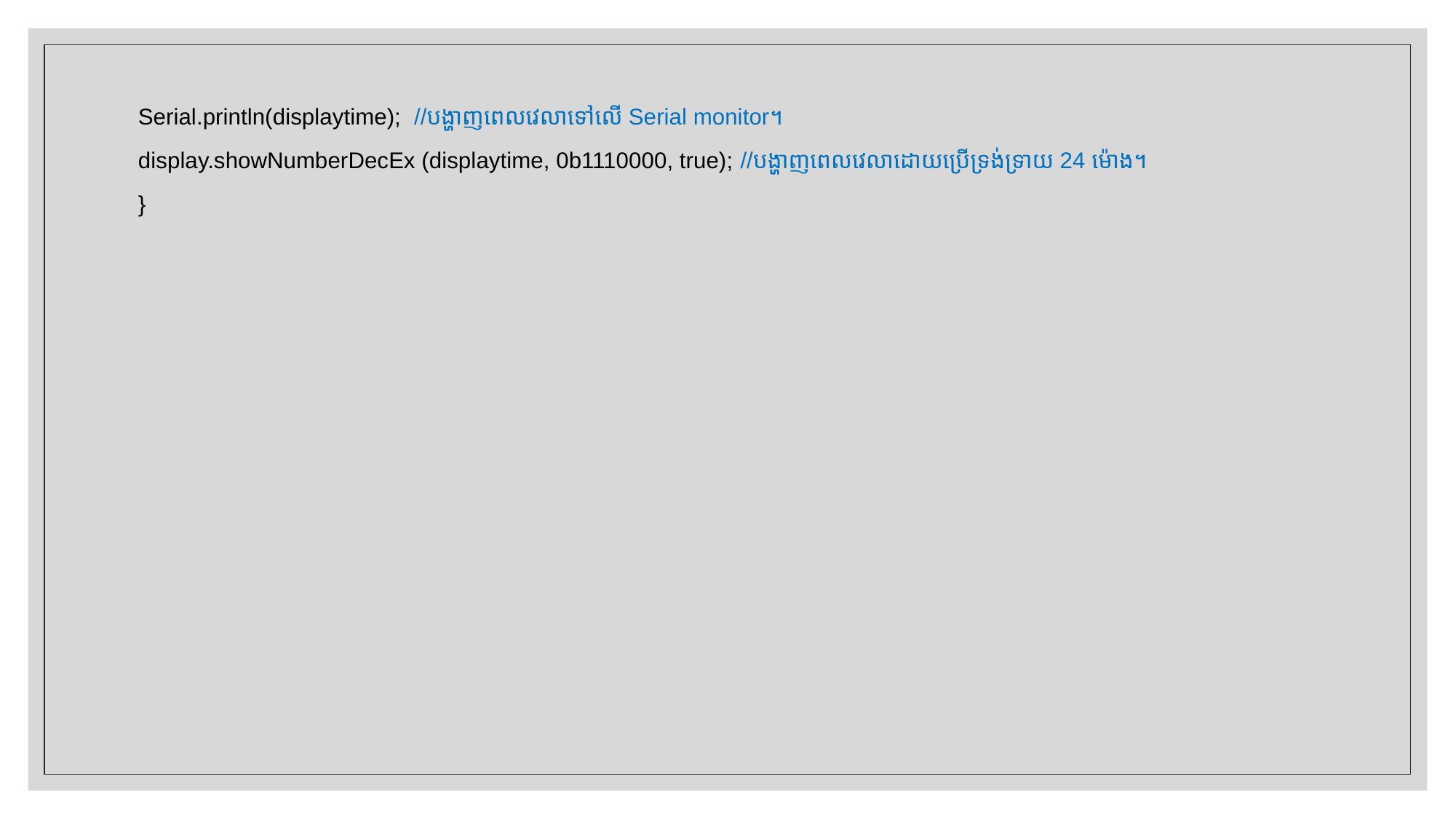

Serial.println(displaytime);  //បង្ហាញពេលវេលាទៅលើ Serial monitor។
display.showNumberDecEx (displaytime, 0b1110000, true); //បង្ហាញពេលវេលាដោយប្រើទ្រង់ទ្រាយ 24 ម៉ោង។
}